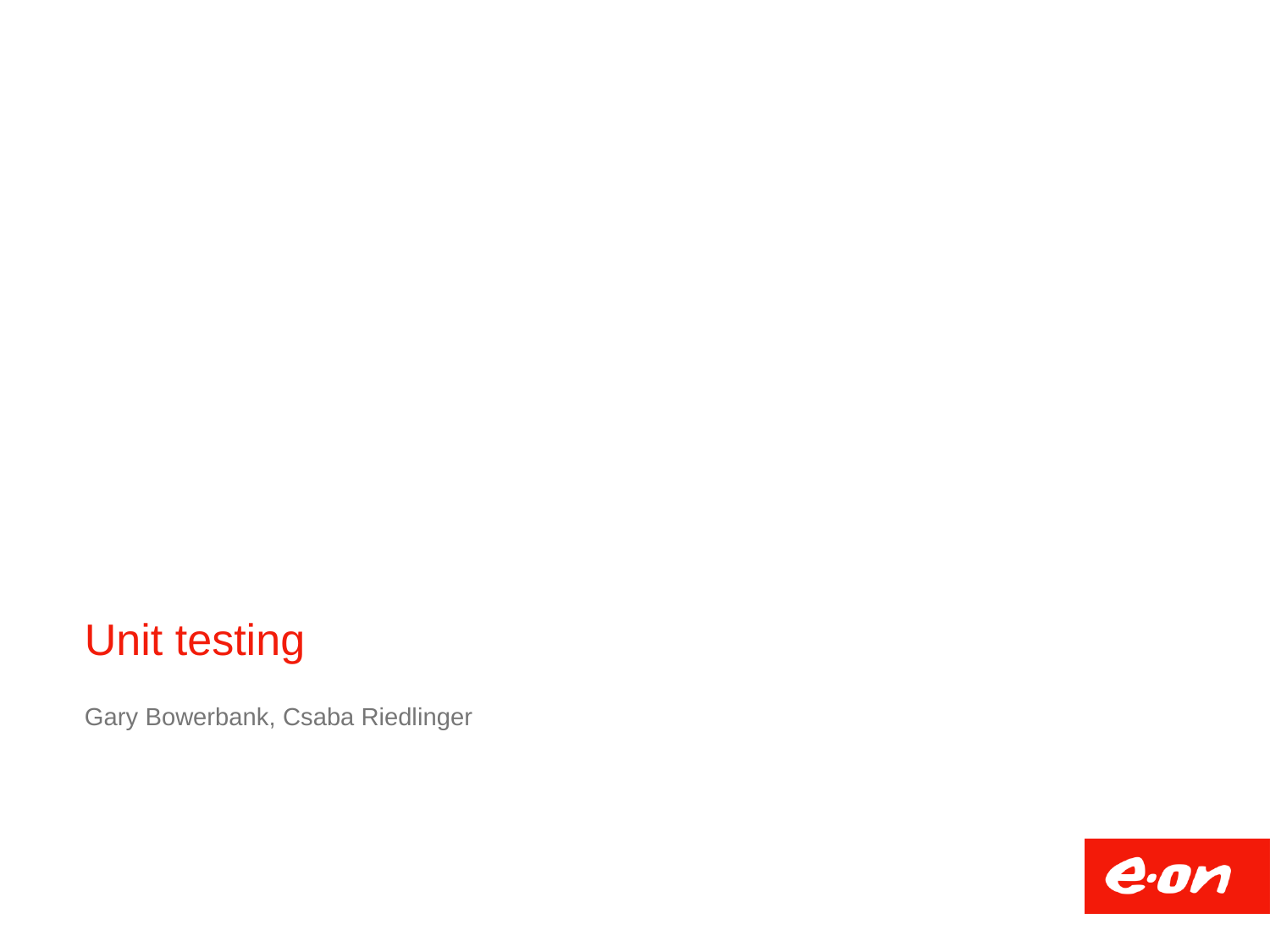

# Unit testing
Gary Bowerbank, Csaba Riedlinger